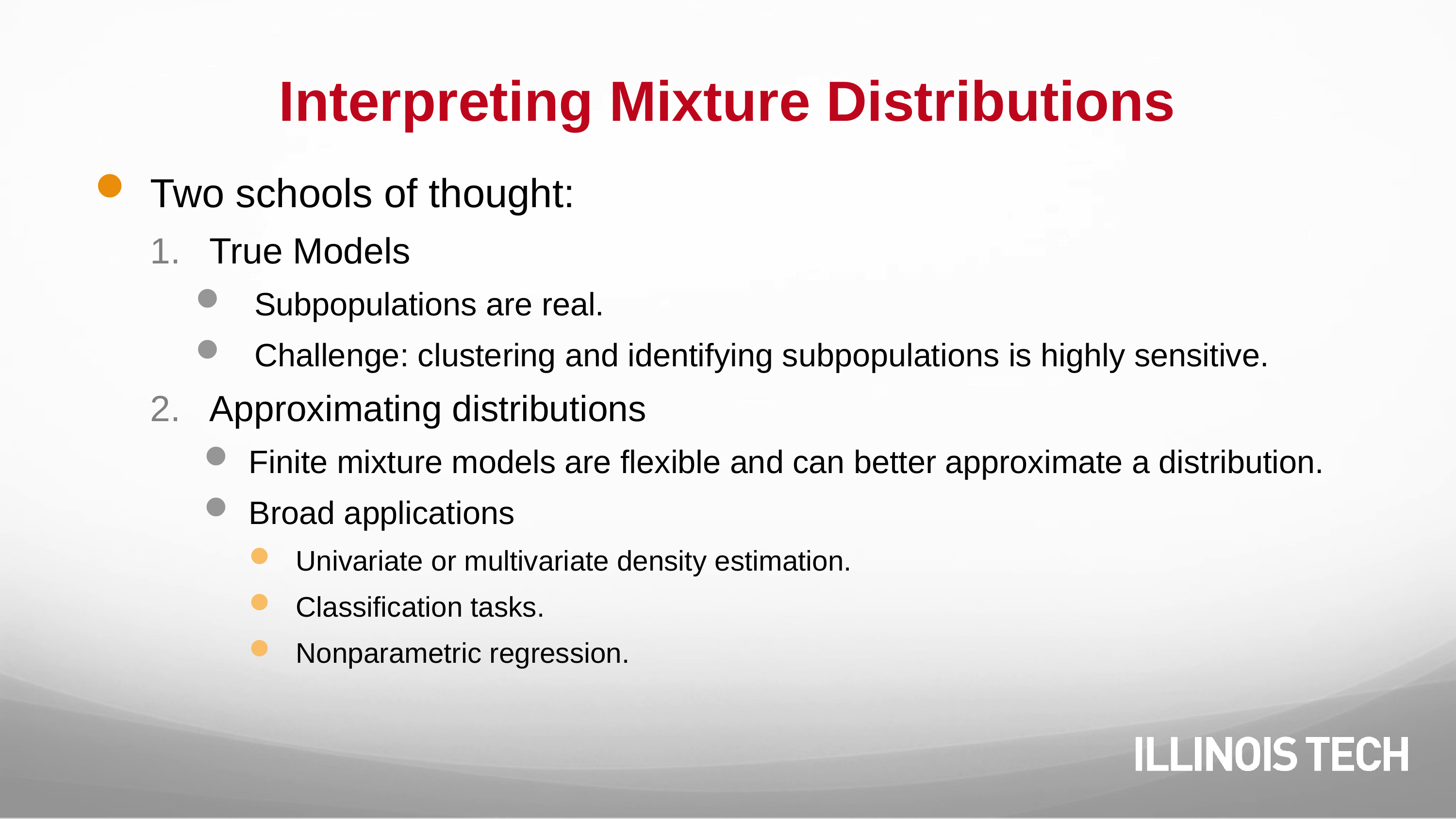

# Interpreting Mixture Distributions
Two schools of thought:
True Models
Subpopulations are real.
Challenge: clustering and identifying subpopulations is highly sensitive.
Approximating distributions
Finite mixture models are flexible and can better approximate a distribution.
Broad applications
Univariate or multivariate density estimation.
Classification tasks.
Nonparametric regression.